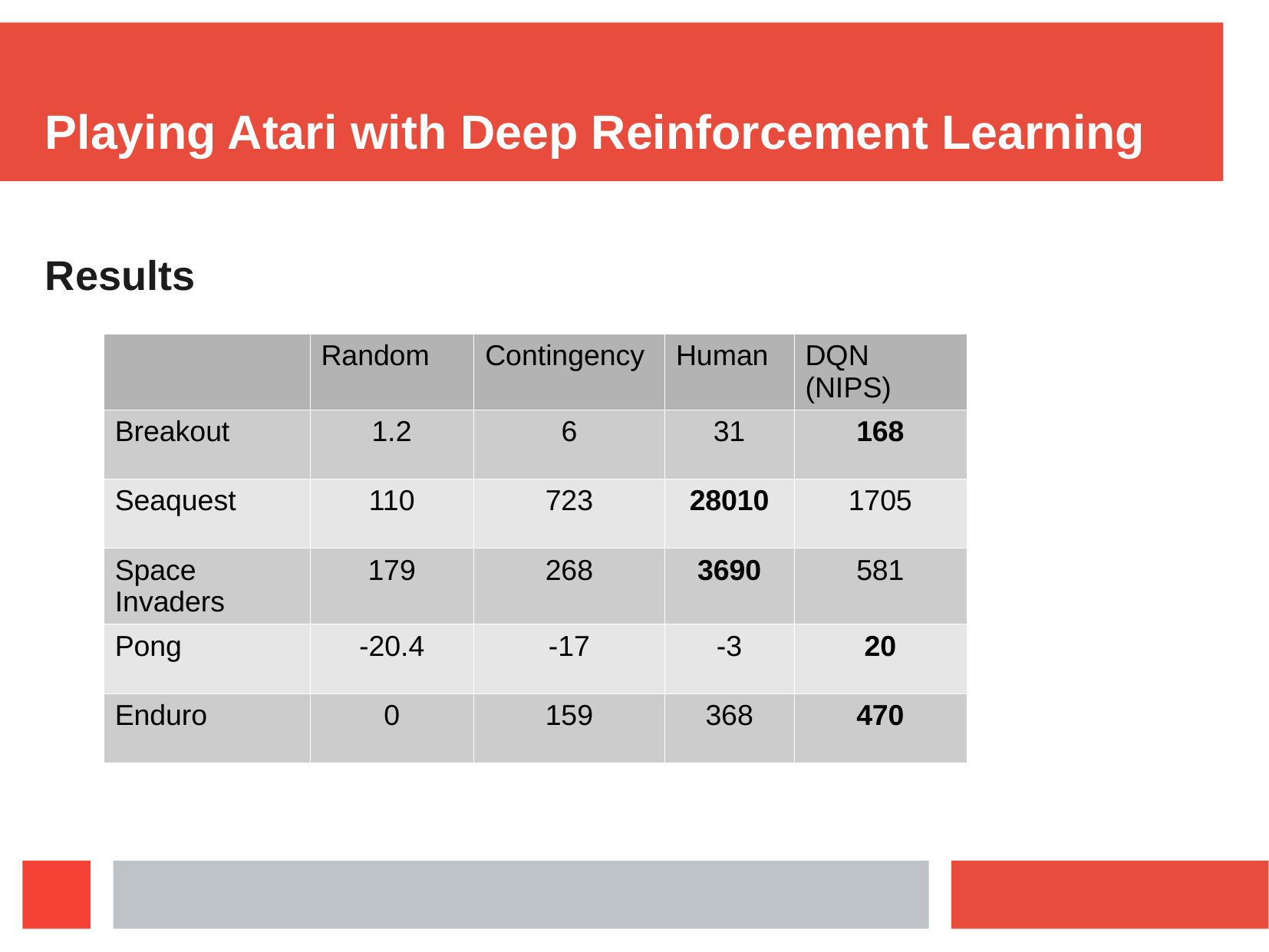

Playing Atari with Deep Reinforcement Learning
Results
|  | Random | Contingency | Human | DQN (NIPS) |
| --- | --- | --- | --- | --- |
| Breakout | 1.2 | 6 | 31 | 168 |
| Seaquest | 110 | 723 | 28010 | 1705 |
| Space Invaders | 179 | 268 | 3690 | 581 |
| Pong | -20.4 | -17 | -3 | 20 |
| Enduro | 0 | 159 | 368 | 470 |